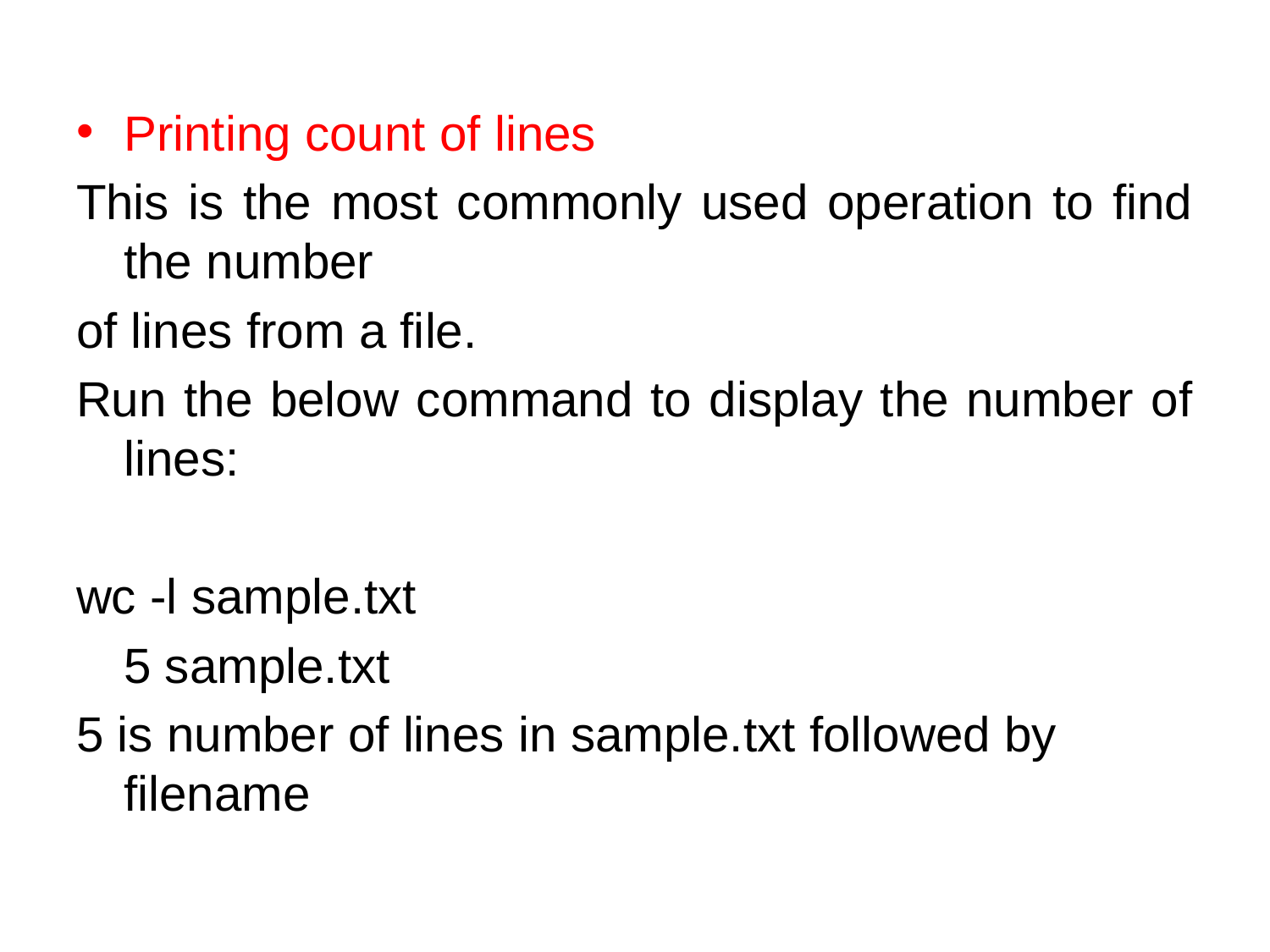

Printing count of lines
This is the most commonly used operation to find the number
of lines from a file.
Run the below command to display the number of lines:

wc -l sample.txt
	5 sample.txt
5 is number of lines in sample.txt followed by filename